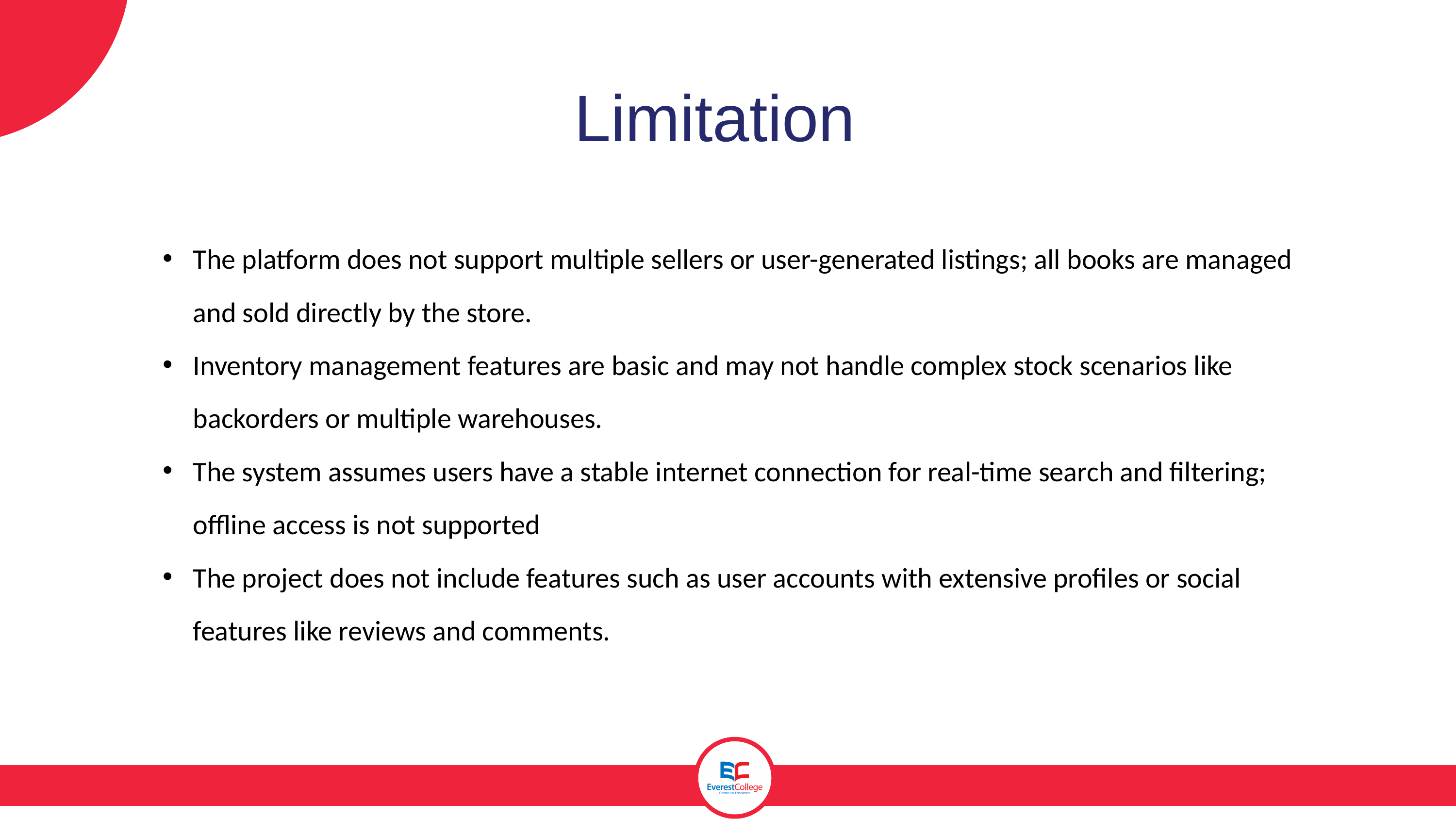

Limitation
The platform does not support multiple sellers or user-generated listings; all books are managed and sold directly by the store.
Inventory management features are basic and may not handle complex stock scenarios like backorders or multiple warehouses.
The system assumes users have a stable internet connection for real-time search and filtering; offline access is not supported
The project does not include features such as user accounts with extensive profiles or social features like reviews and comments.